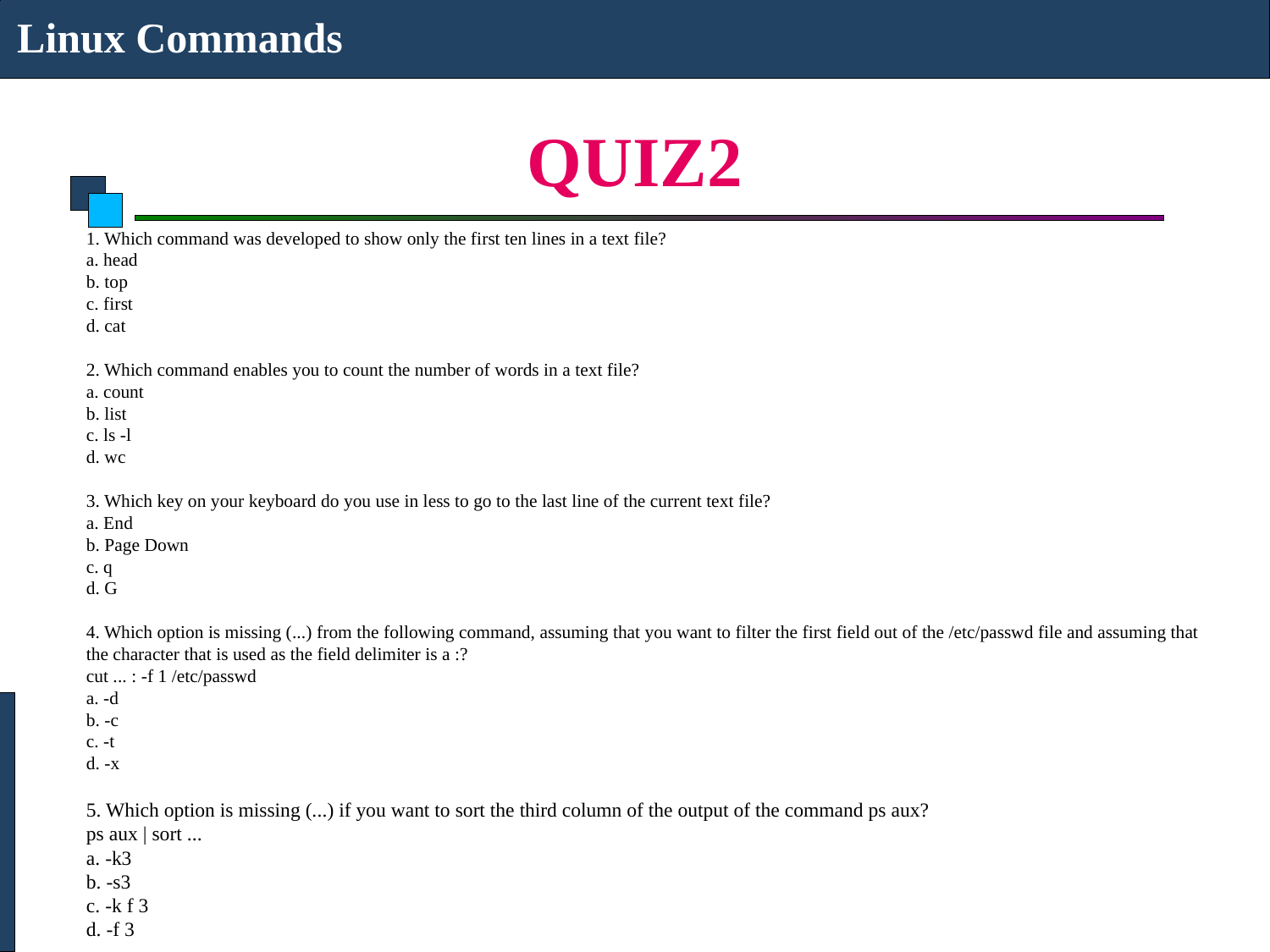

Linux Commands
# QUIZ2

1. Which command was developed to show only the first ten lines in a text file?
a. head
b. top
c. first
d. cat
2. Which command enables you to count the number of words in a text file?
a. count
b. list
c. ls -l
d. wc
3. Which key on your keyboard do you use in less to go to the last line of the current text file?
a. End
b. Page Down
c. q
d. G
4. Which option is missing (...) from the following command, assuming that you want to filter the first field out of the /etc/passwd file and assuming that the character that is used as the field delimiter is a :?
cut ... : -f 1 /etc/passwd
a. -d
b. -c
c. -t
d. -x
5. Which option is missing (...) if you want to sort the third column of the output of the command ps aux?
ps aux | sort ...
a. -k3
b. -s3
c. -k f 3
d. -f 3